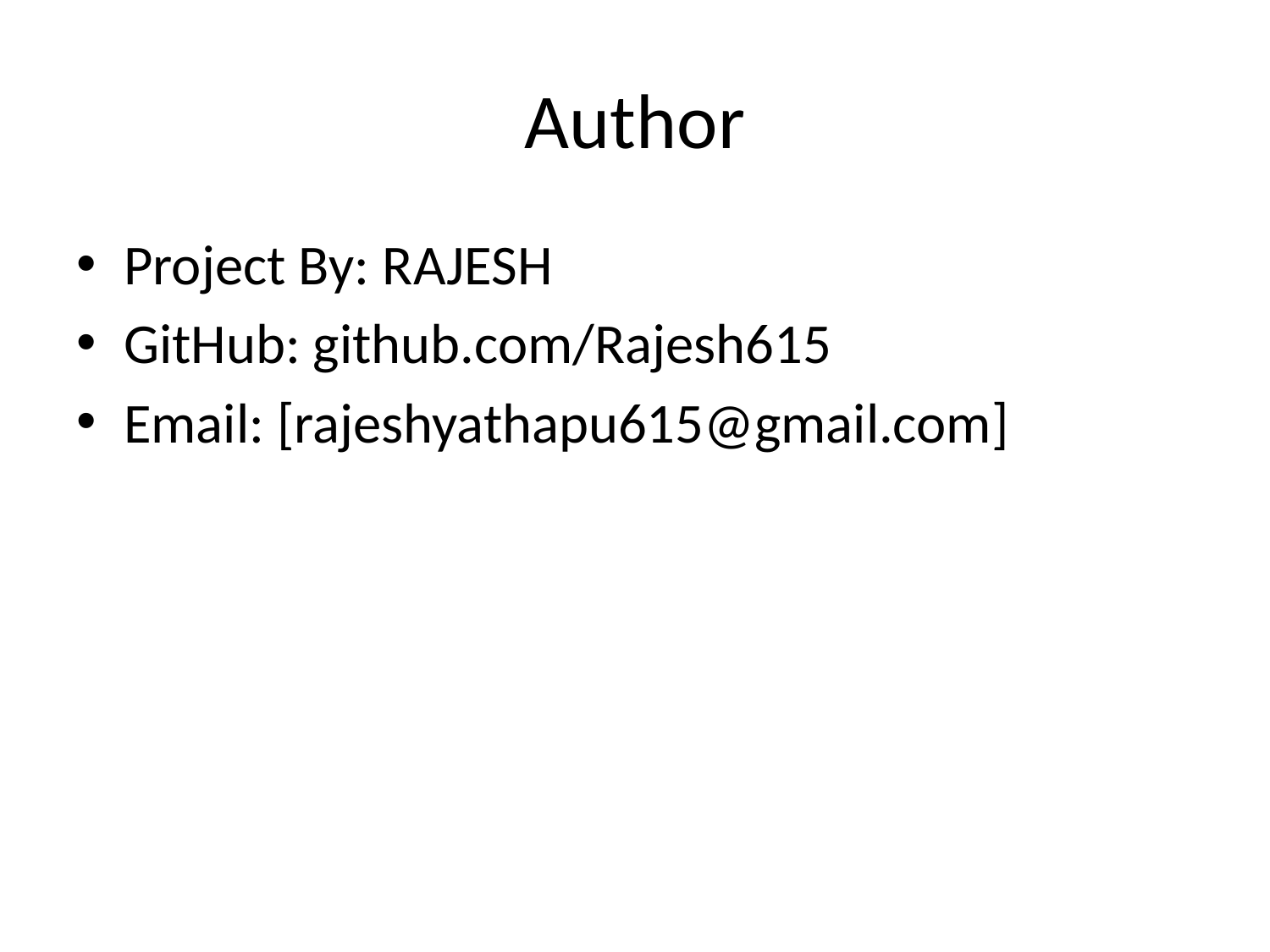

# Author
Project By: RAJESH
GitHub: github.com/Rajesh615
Email: [rajeshyathapu615@gmail.com]